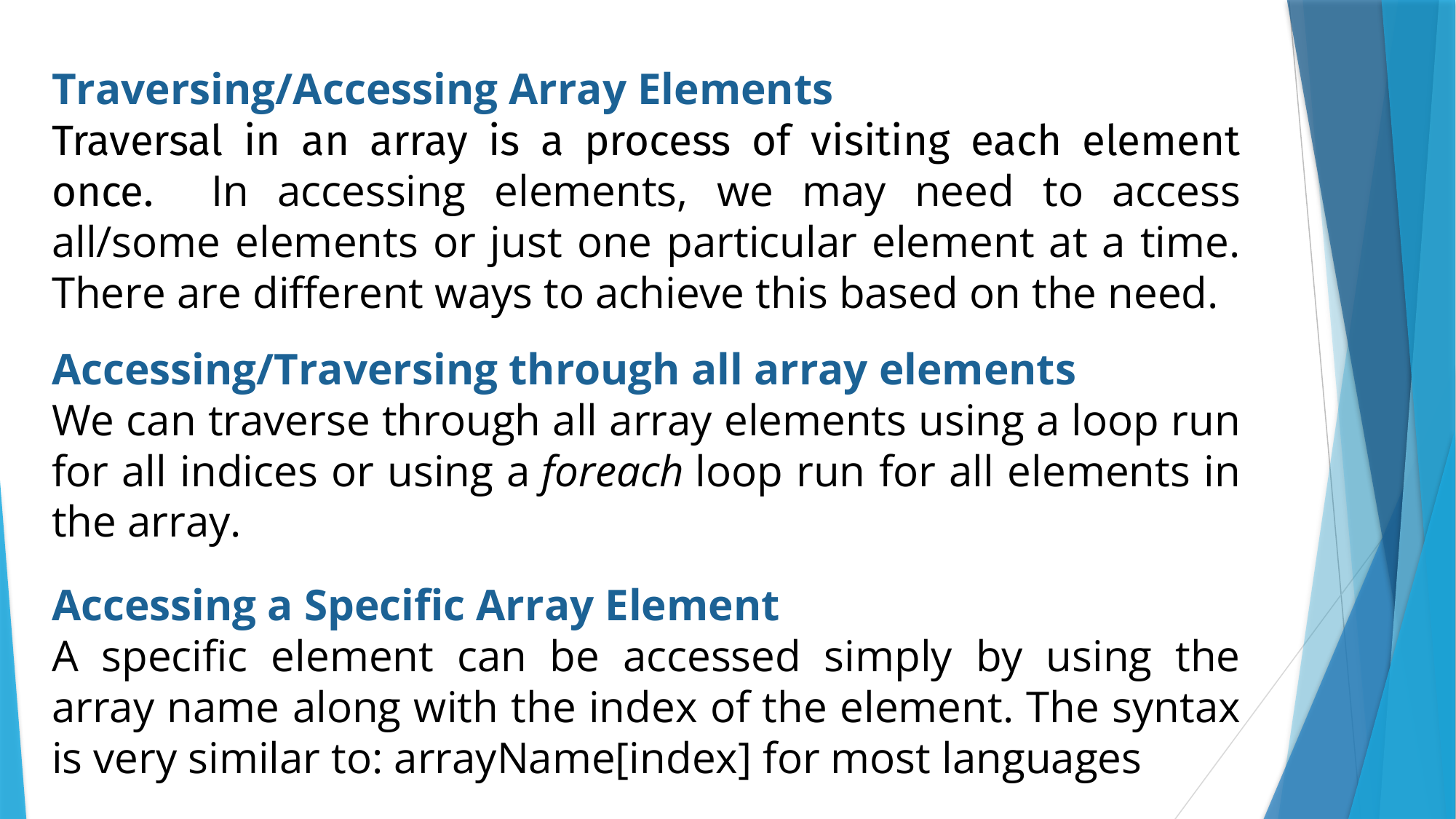

Traversing/Accessing Array Elements
Traversal in an array is a process of visiting each element once.  In accessing elements, we may need to access all/some elements or just one particular element at a time. There are different ways to achieve this based on the need.

Accessing/Traversing through all array elements
We can traverse through all array elements using a loop run for all indices or using a foreach loop run for all elements in the array.

Accessing a Specific Array Element
A specific element can be accessed simply by using the array name along with the index of the element. The syntax is very similar to: arrayName[index] for most languages